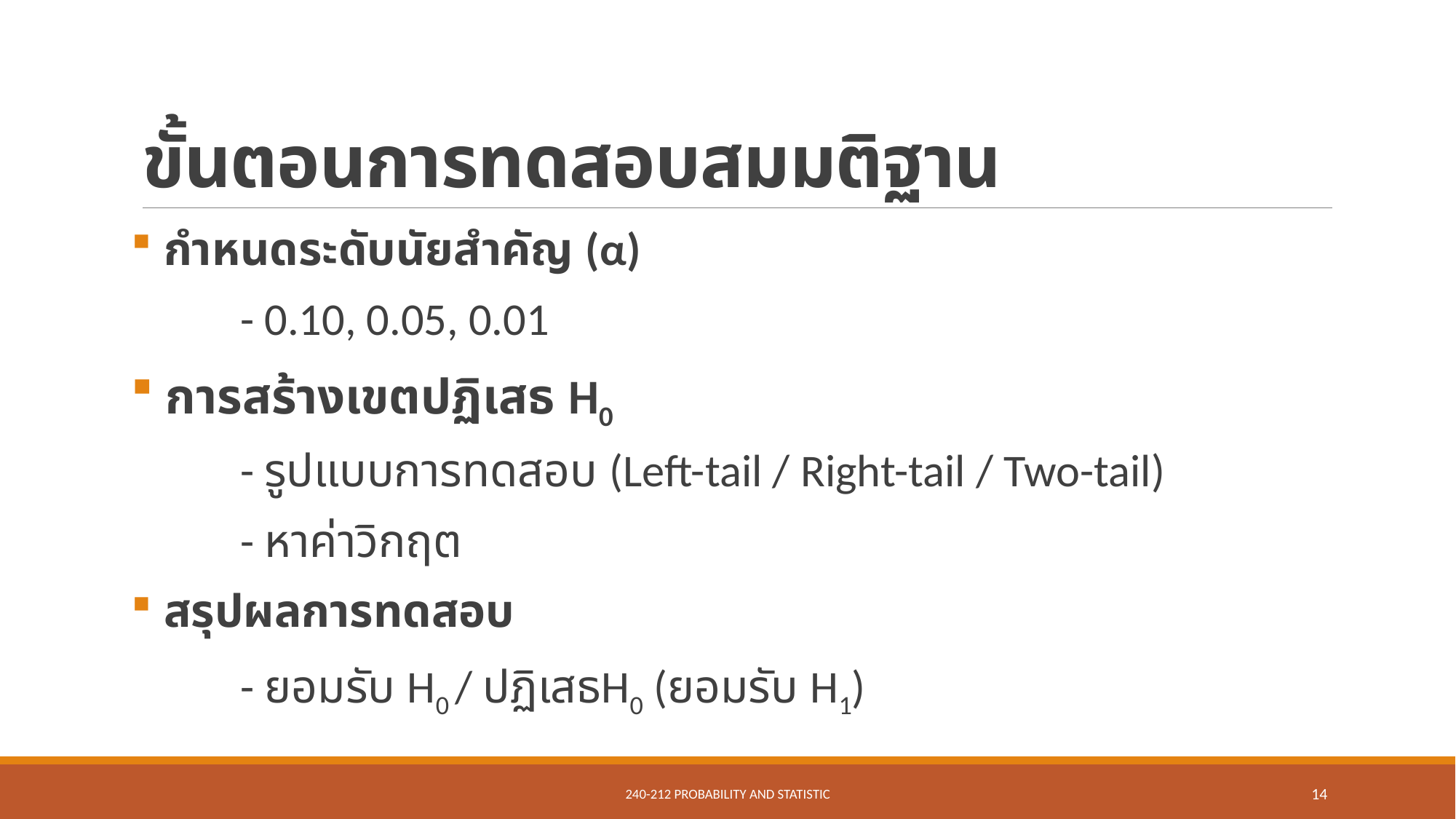

# ขั้นตอนการทดสอบสมมติฐาน
 กำหนดระดับนัยสำคัญ (α)
	- 0.10, 0.05, 0.01
 การสร้างเขตปฏิเสธ H0
	- รูปแบบการทดสอบ (Left-tail / Right-tail / Two-tail)
	- หาค่าวิกฤต
 สรุปผลการทดสอบ
	- ยอมรับ H0 / ปฏิเสธH0 (ยอมรับ H1)

240-212 Probability and Statistic
14